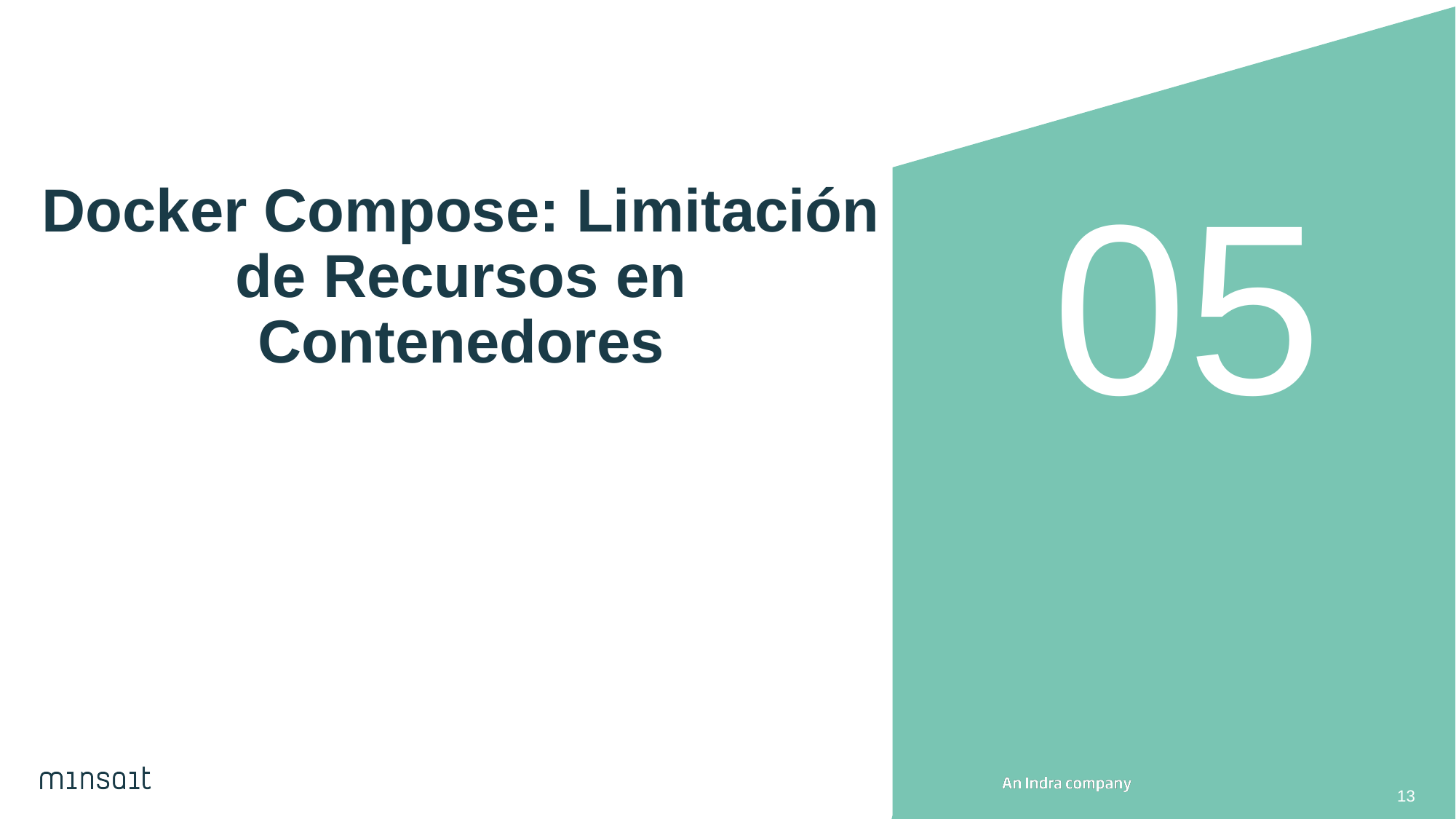

Docker Compose: Limitación de Recursos en Contenedores
05